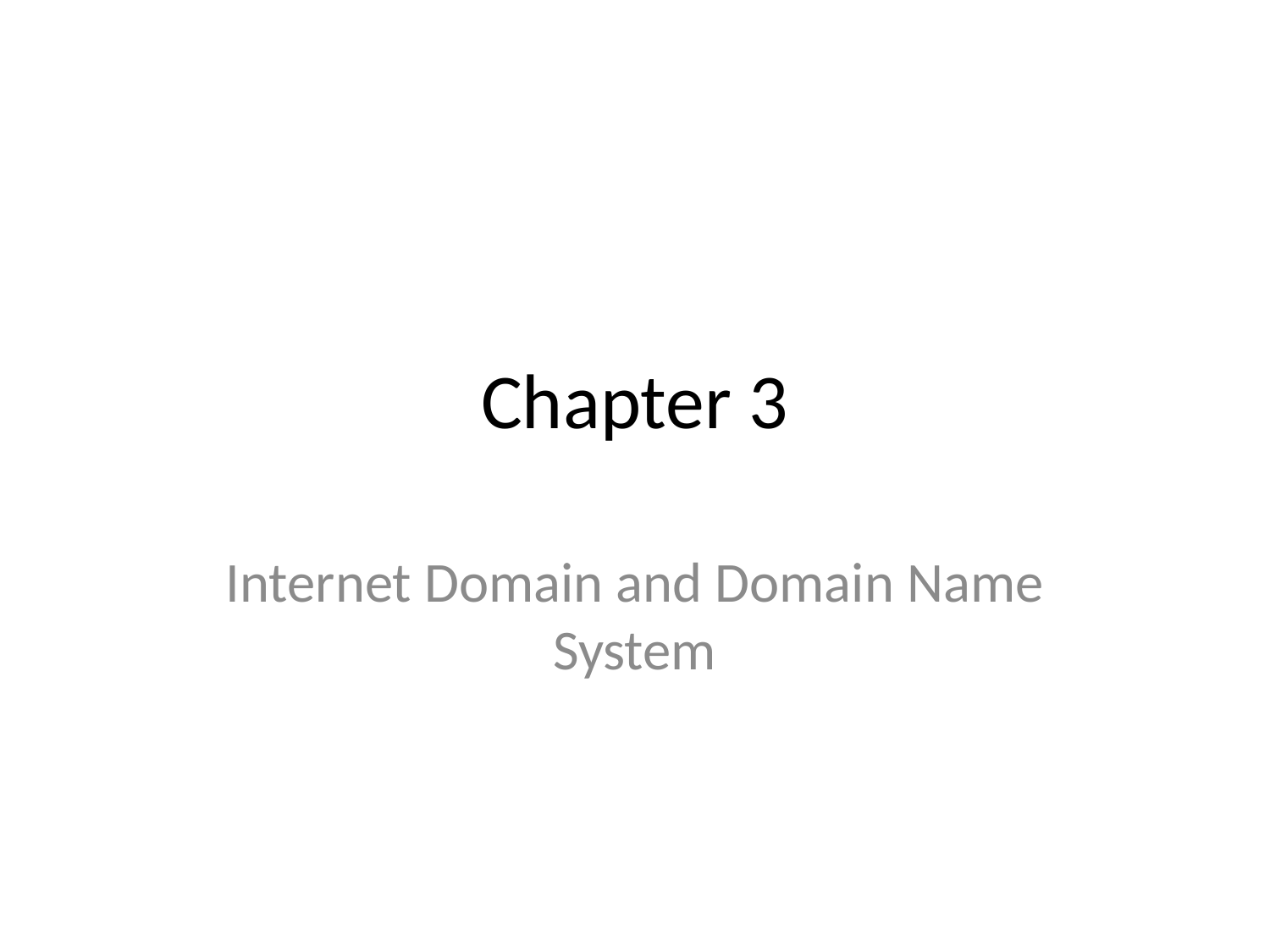

# Chapter 3
Internet Domain and Domain Name System